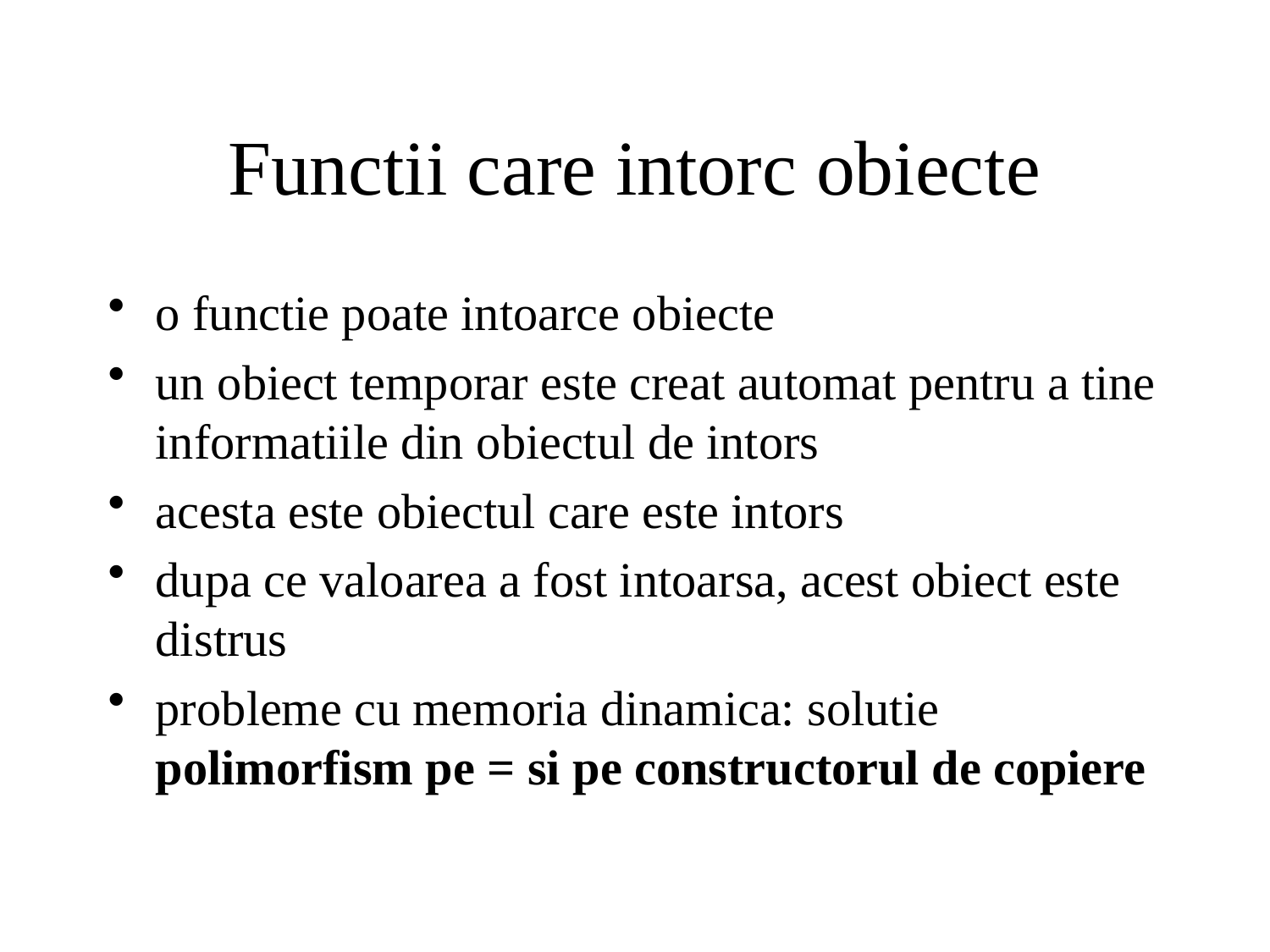

# Functii care intorc obiecte
o functie poate intoarce obiecte
un obiect temporar este creat automat pentru a tine informatiile din obiectul de intors
acesta este obiectul care este intors
dupa ce valoarea a fost intoarsa, acest obiect este distrus
probleme cu memoria dinamica: solutie polimorfism pe = si pe constructorul de copiere